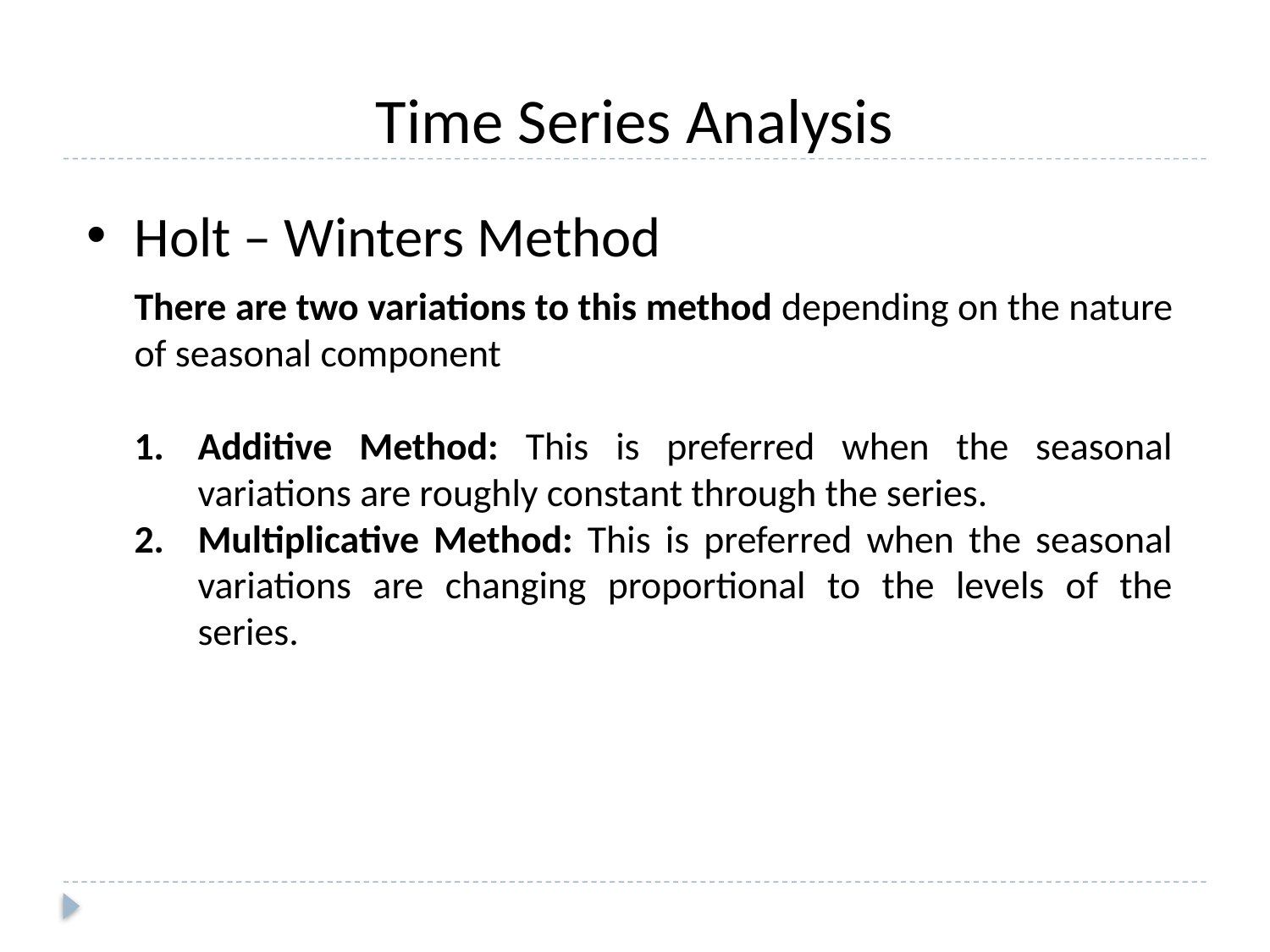

Time Series Analysis
Holt – Winters Method
There are two variations to this method depending on the nature of seasonal component

Additive Method: This is preferred when the seasonal variations are roughly constant through the series.
Multiplicative Method: This is preferred when the seasonal variations are changing proportional to the levels of the series.